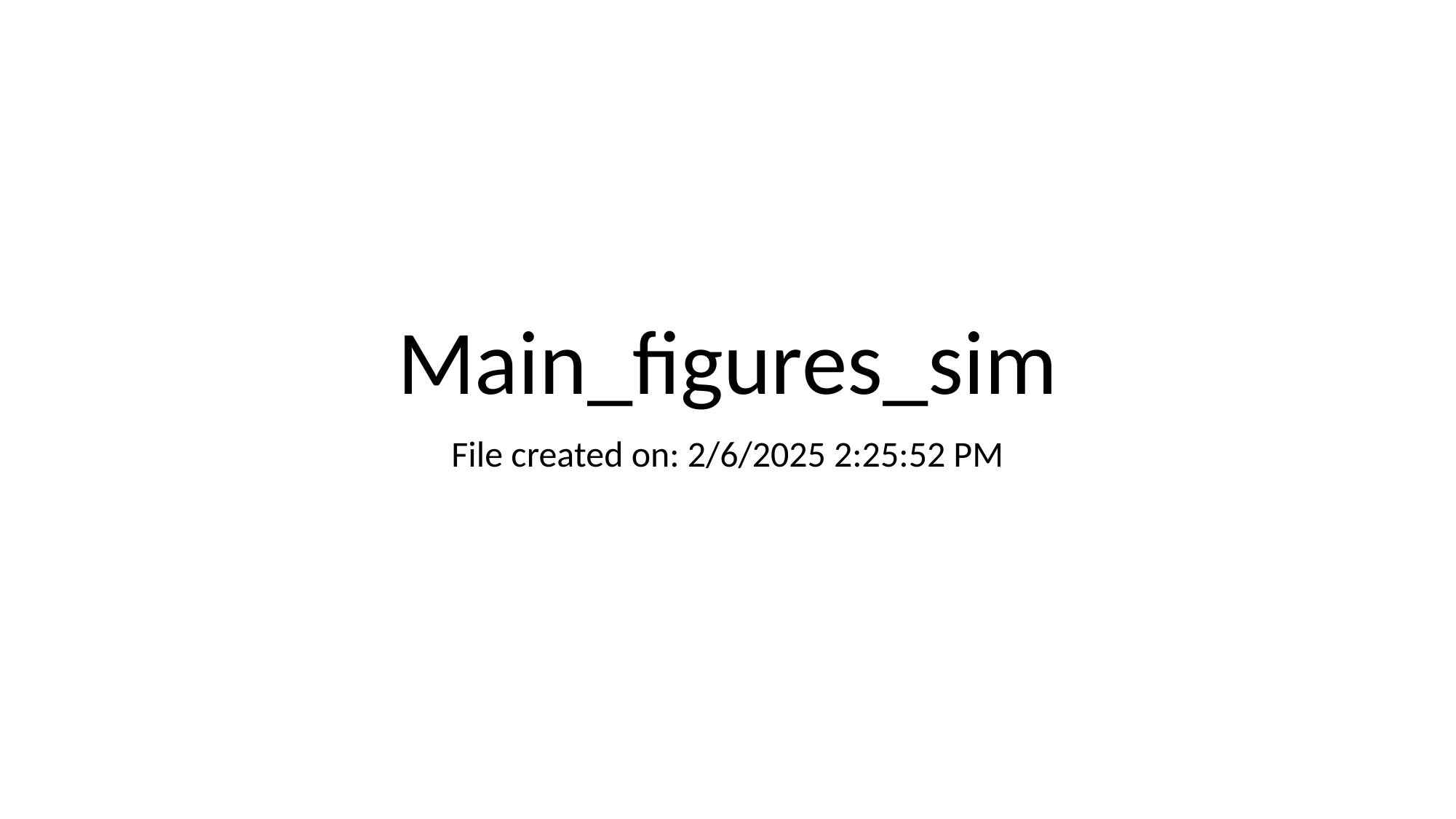

# Main_figures_sim
File created on: 2/6/2025 2:25:52 PM